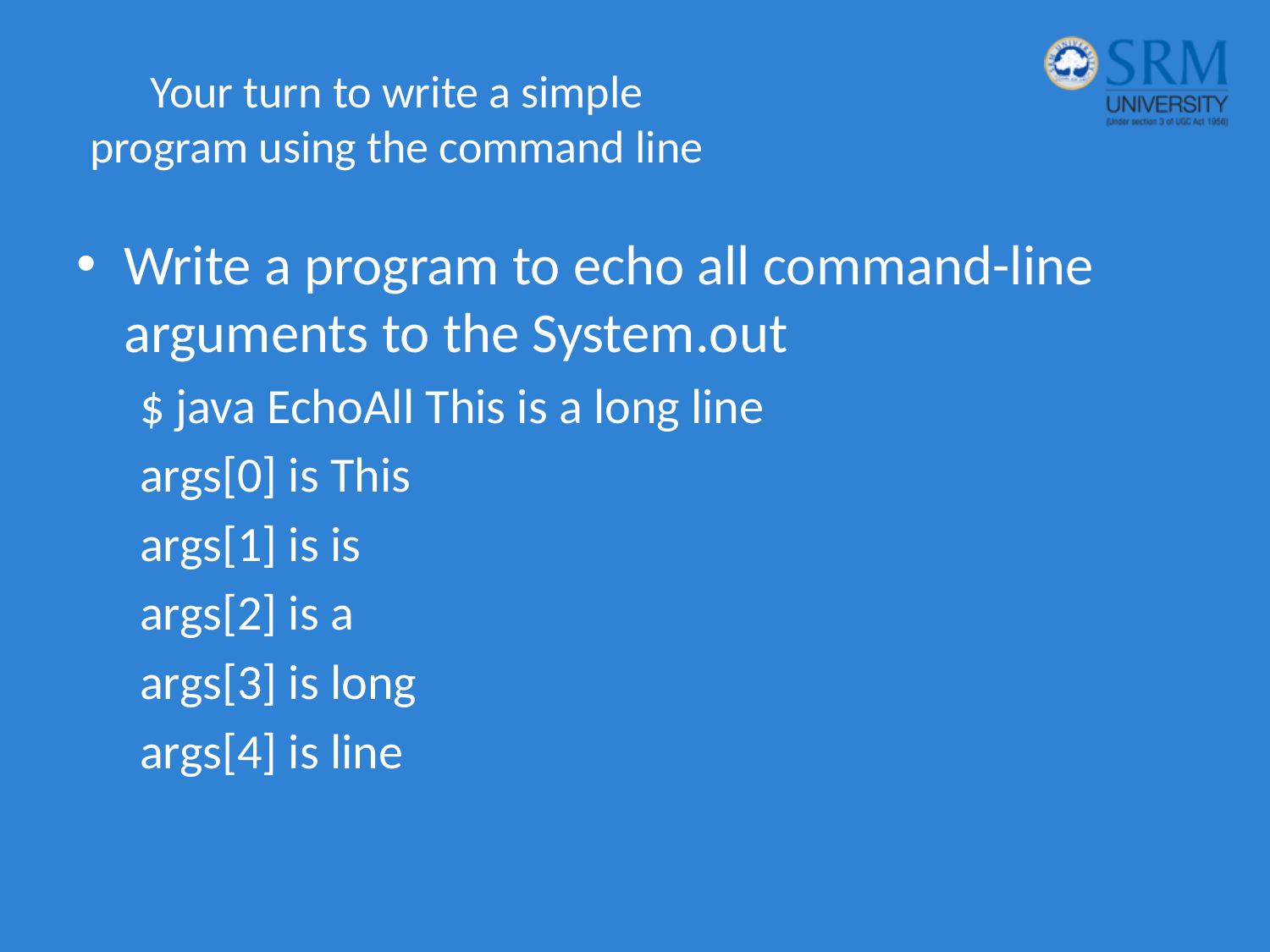

# Your turn to write a simple program using the command line
Write a program to echo all command-line arguments to the System.out
$ java EchoAll This is a long line
args[0] is This
args[1] is is
args[2] is a
args[3] is long
args[4] is line